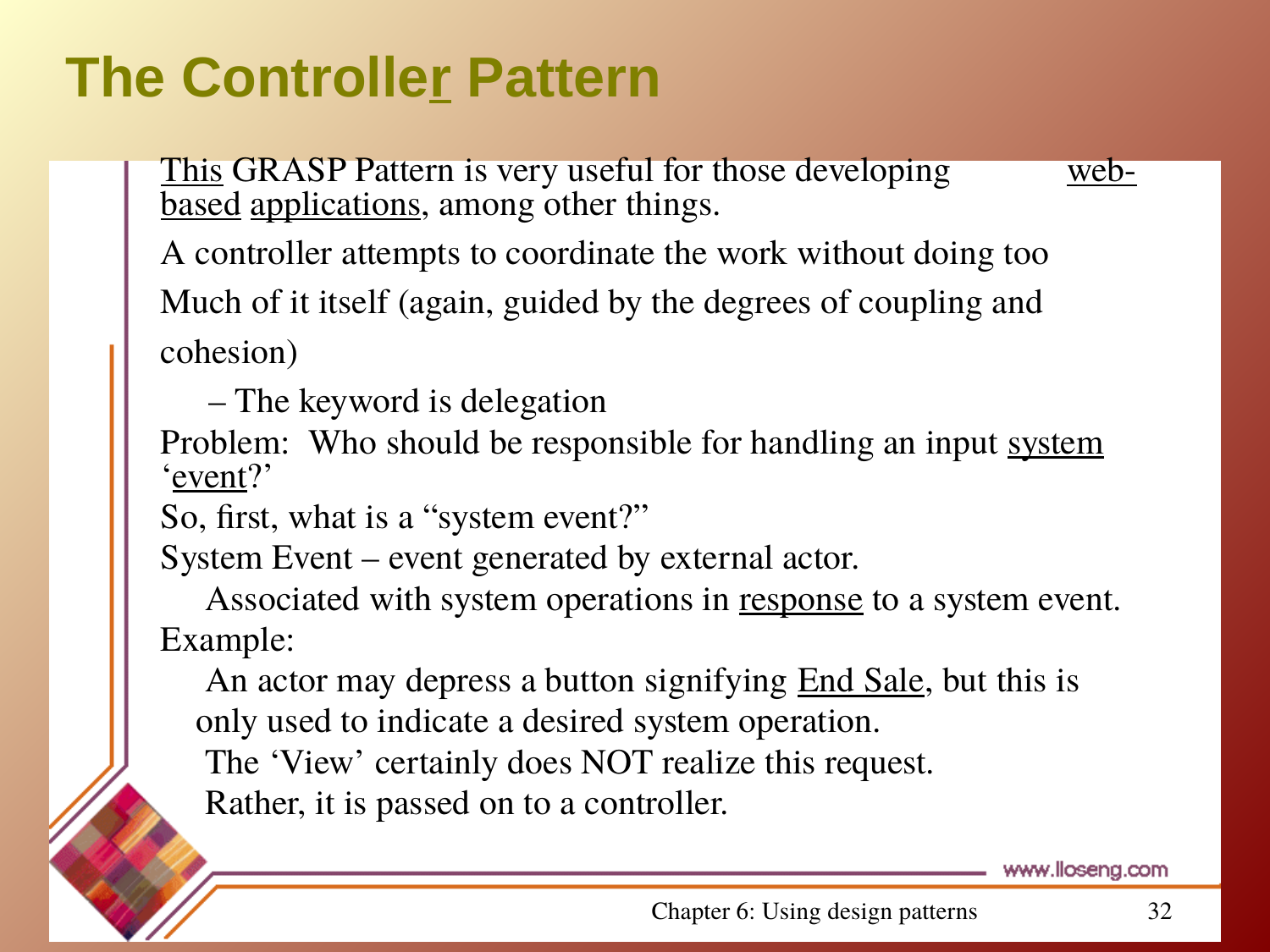

# The Controller Pattern
This GRASP Pattern is very useful for those developing             web-based applications, among other things.
A controller attempts to coordinate the work without doing too
Much of it itself (again, guided by the degrees of coupling and
cohesion)
	– The keyword is delegation
Problem:  Who should be responsible for handling an input system ‘event?’
So, first, what is a “system event?”
System Event – event generated by external actor.
     Associated with system operations in response to a system event.
Example:
     An actor may depress a button signifying End Sale, but this is
    only used to indicate a desired system operation.
     The ‘View’ certainly does NOT realize this request.
     Rather, it is passed on to a controller.

Chapter 6: Using design patterns
32